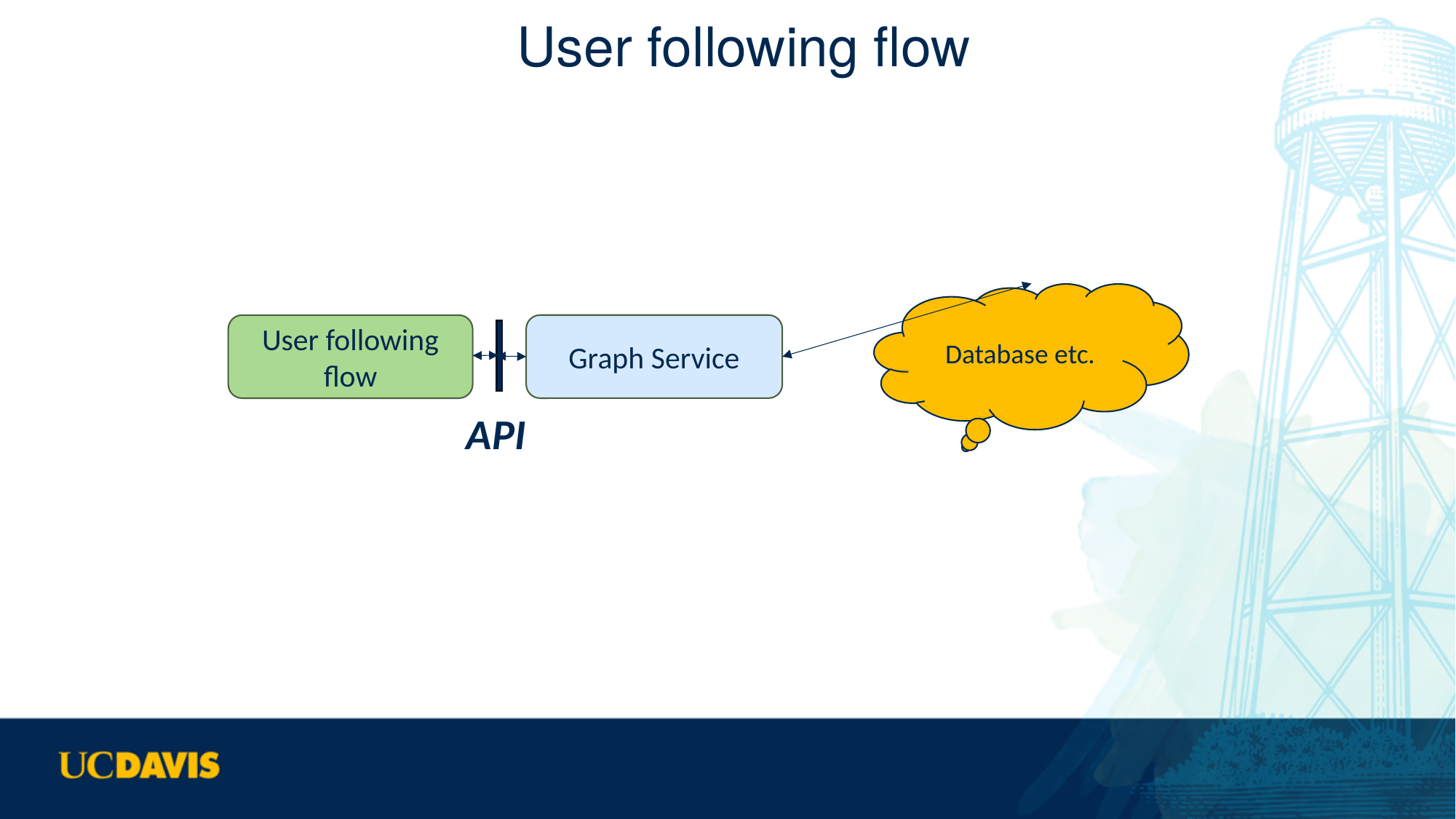

# User following flow
Database etc.
Graph Service
User following flow

API